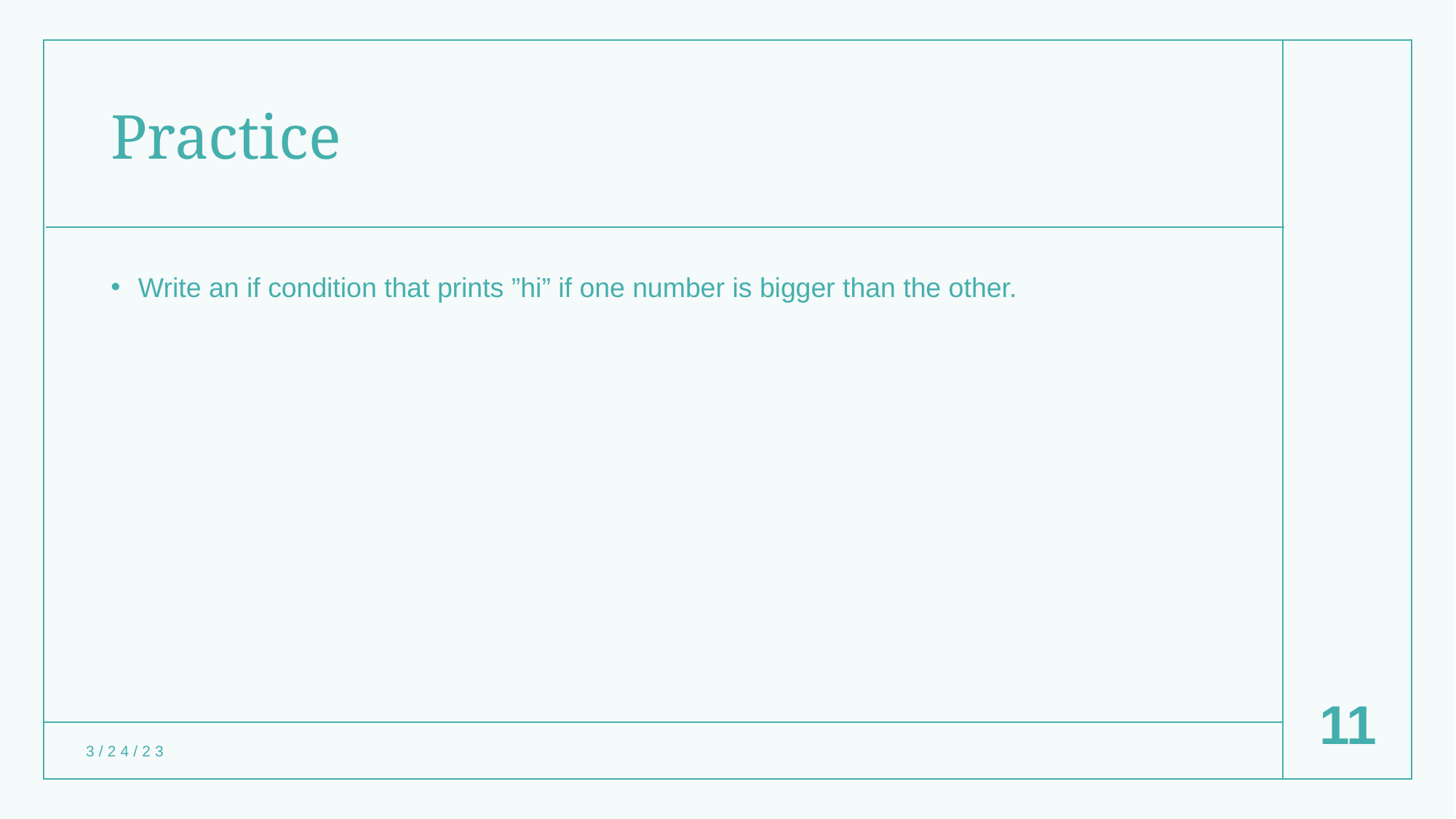

# Practice
Write an if condition that prints ”hi” if one number is bigger than the other.

11
3/24/23